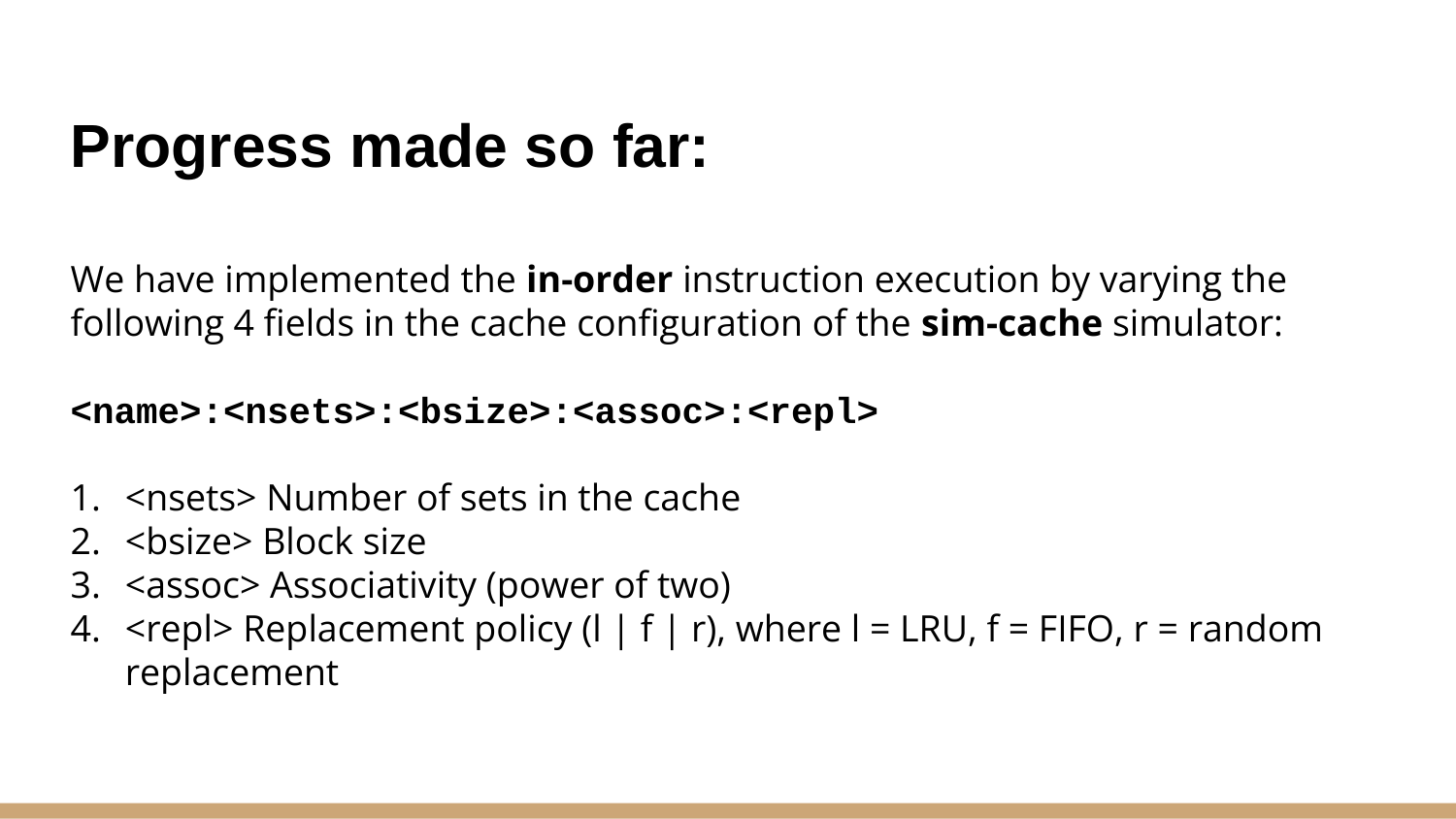

# Progress made so far:

We have implemented the in-order instruction execution by varying the following 4 fields in the cache configuration of the sim-cache simulator:

<name>:<nsets>:<bsize>:<assoc>:<repl>

<nsets> Number of sets in the cache
<bsize> Block size
<assoc> Associativity (power of two)
<repl> Replacement policy (l | f | r), where l = LRU, f = FIFO, r = random replacement